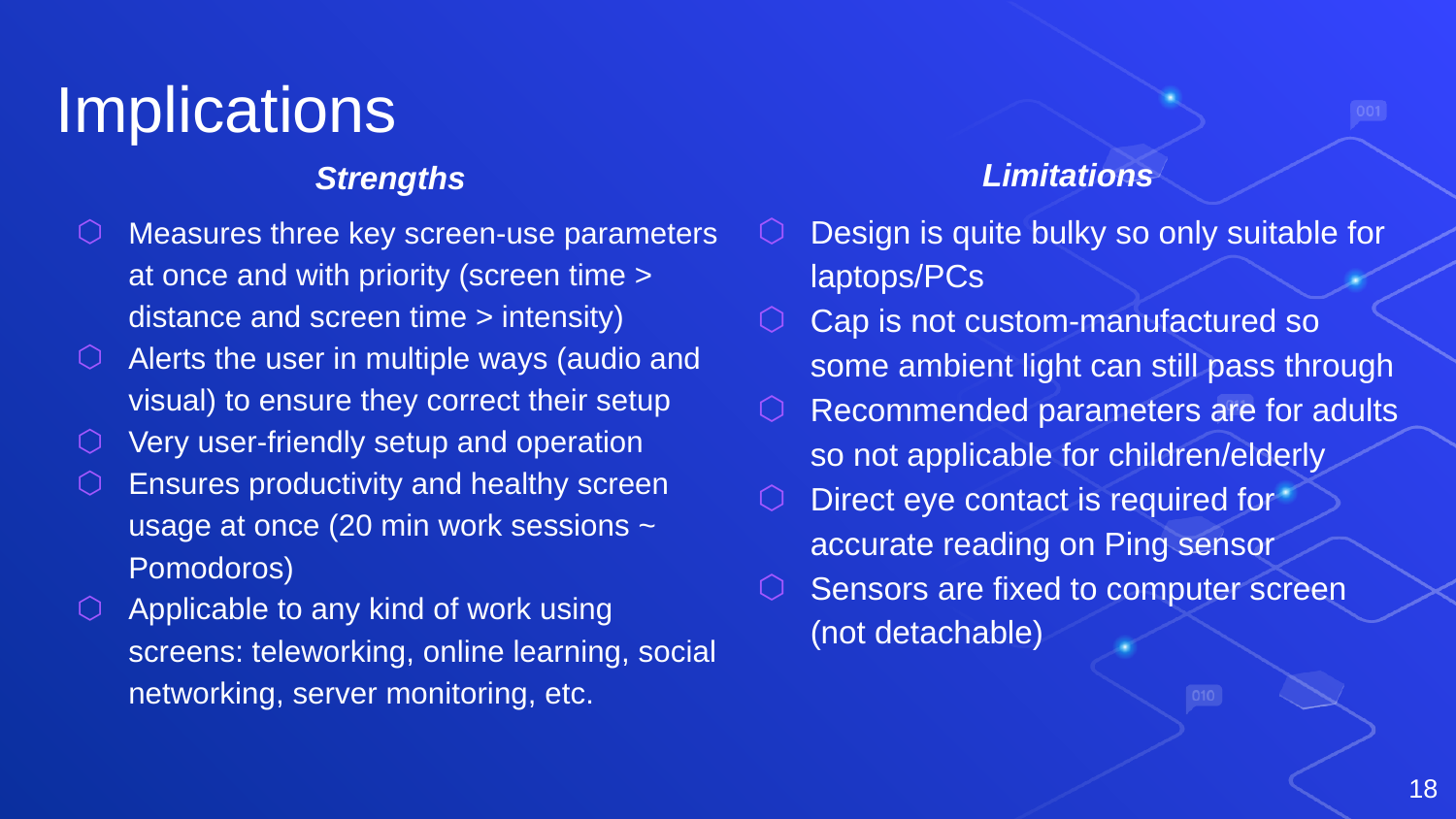

# Implications
Limitations
Design is quite bulky so only suitable for laptops/PCs
Cap is not custom-manufactured so some ambient light can still pass through
Recommended parameters are for adults so not applicable for children/elderly
Direct eye contact is required for accurate reading on Ping sensor
Sensors are fixed to computer screen (not detachable)
Strengths
Measures three key screen-use parameters at once and with priority (screen time > distance and screen time > intensity)
Alerts the user in multiple ways (audio and visual) to ensure they correct their setup
Very user-friendly setup and operation
Ensures productivity and healthy screen usage at once (20 min work sessions ~ Pomodoros)
Applicable to any kind of work using screens: teleworking, online learning, social networking, server monitoring, etc.
18